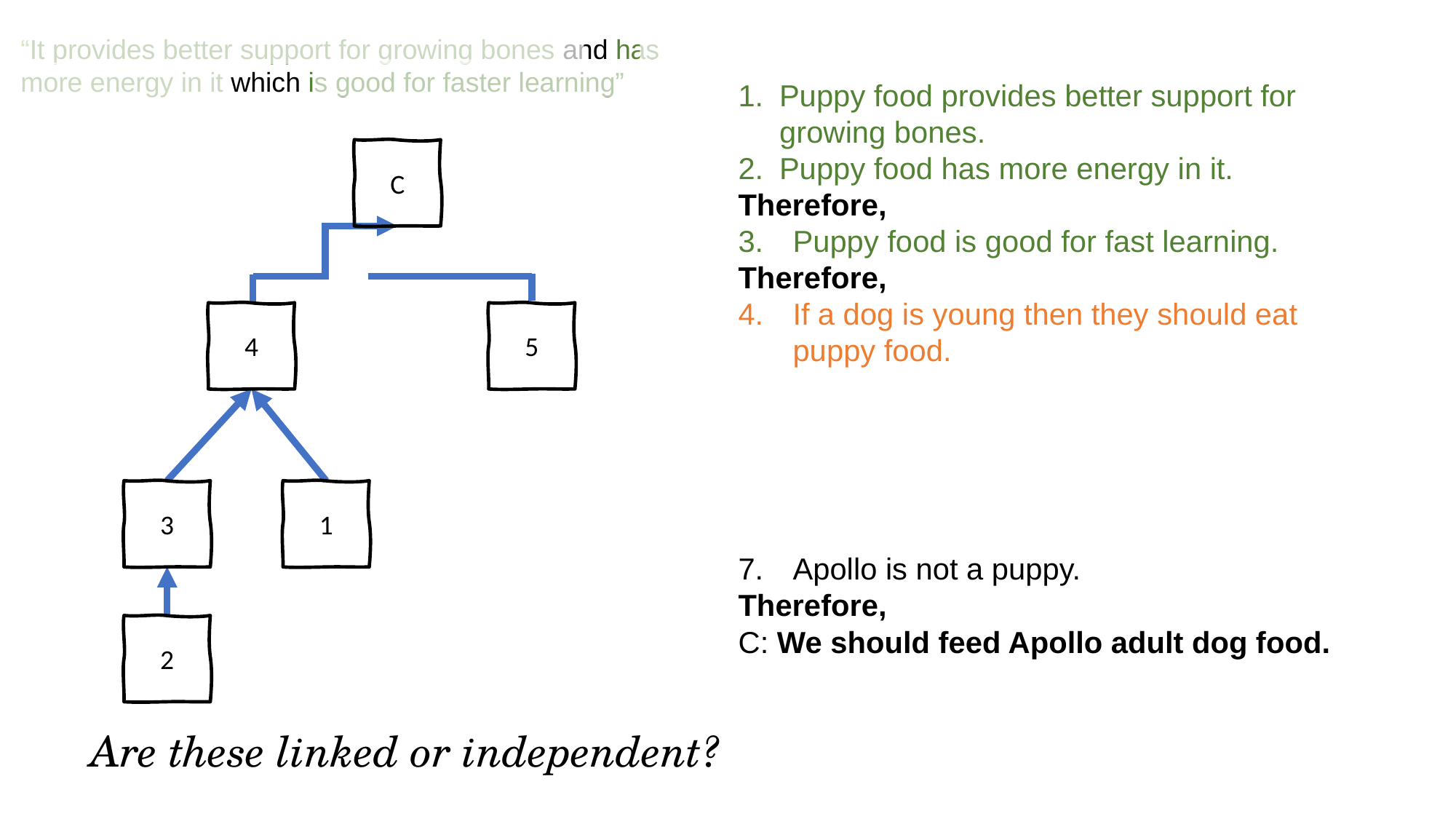

“It provides better support for growing bones and has more energy in it which is good for faster learning”

Puppy food provides better support for growing bones.
Puppy food has more energy in it.
Therefore,
Puppy food is good for fast learning.
Therefore,
If a dog is young then they should eat puppy food.

All dogs Apollo’s size reach maturity at 2 years.
Apollo is more than two years old.
Therefore,
Apollo is not a puppy.
Therefore,
C: We should feed Apollo adult dog food.
C
4
5
3
1
2
Are these linked or independent?